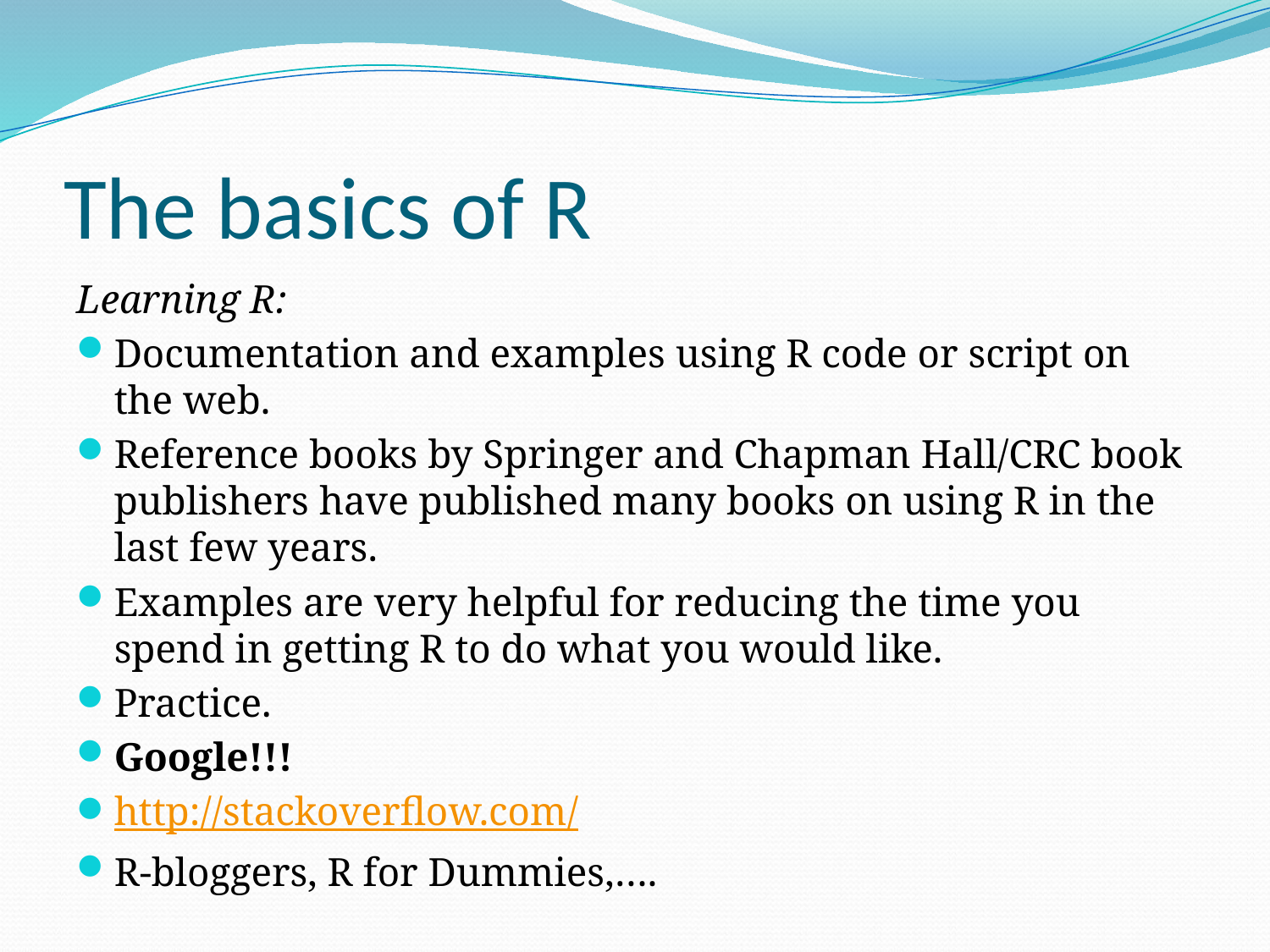

# The basics of R
Learning R:
Documentation and examples using R code or script on the web.
Reference books by Springer and Chapman Hall/CRC book publishers have published many books on using R in the last few years.
Examples are very helpful for reducing the time you spend in getting R to do what you would like.
Practice.
Google!!!
http://stackoverflow.com/
R-bloggers, R for Dummies,….